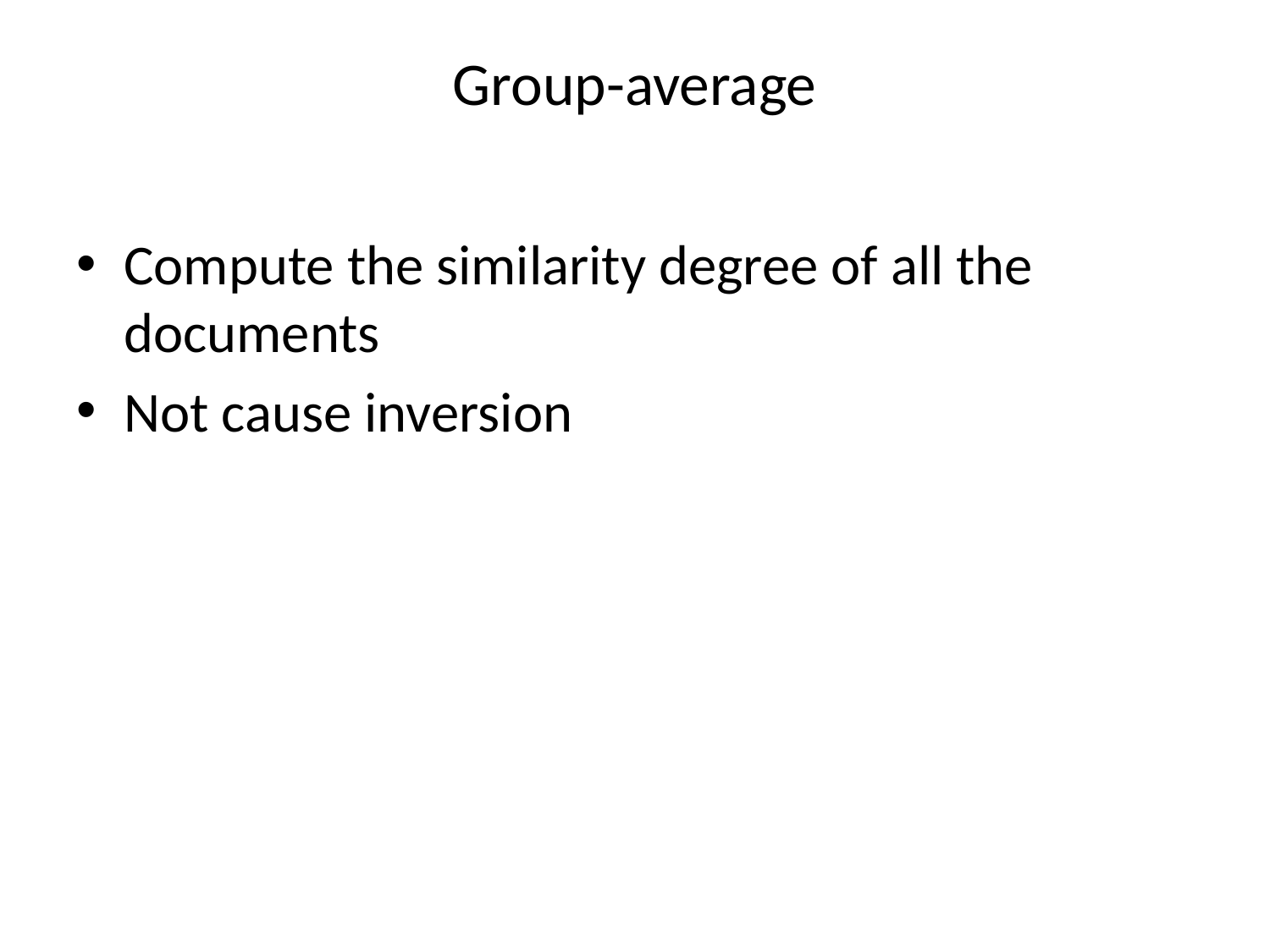

# Group-average
Compute the similarity degree of all the documents
Not cause inversion